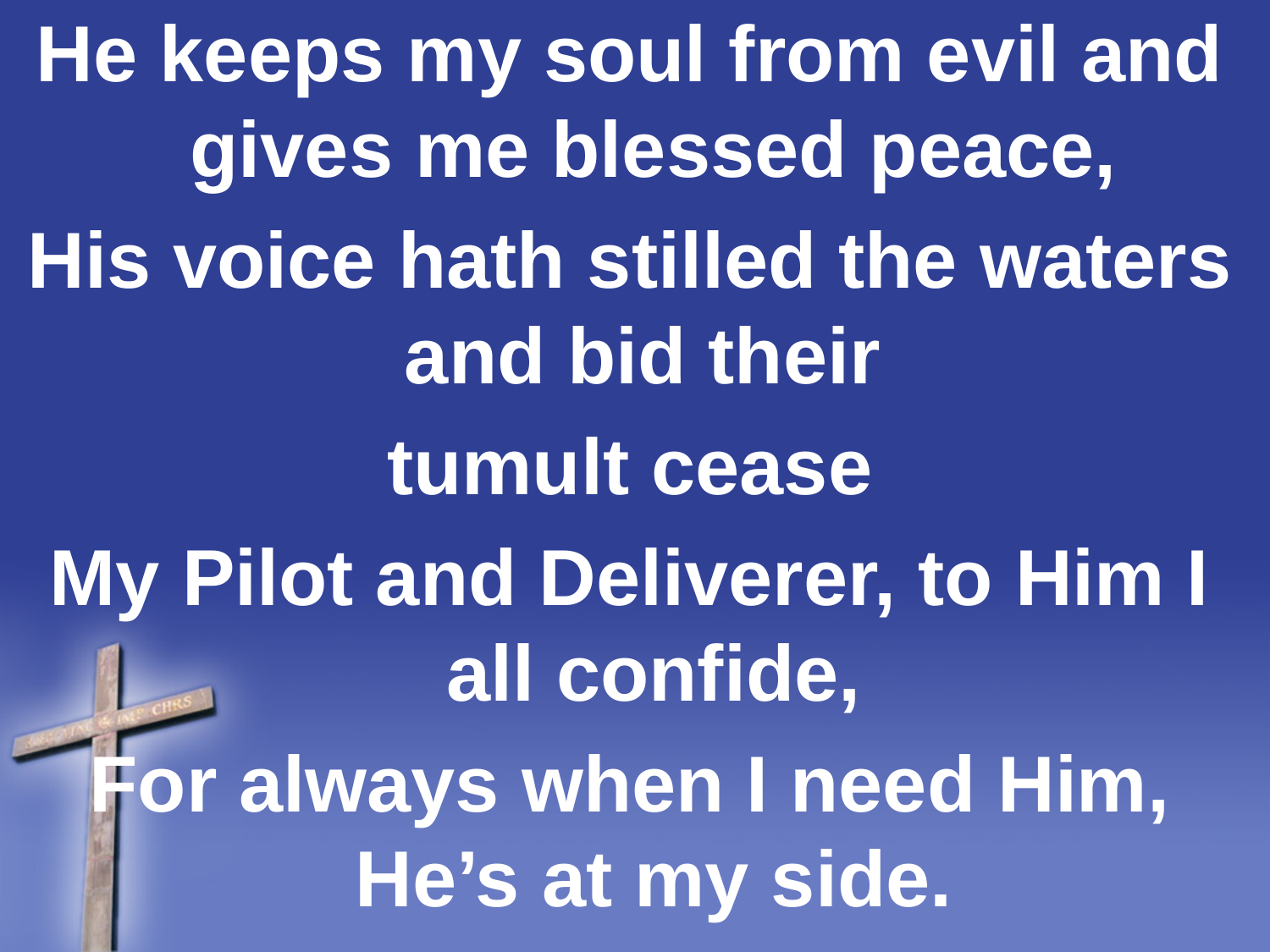

He keeps my soul from evil and gives me blessed peace,
His voice hath stilled the waters and bid their
tumult cease
My Pilot and Deliverer, to Him I all confide,
For always when I need Him, He’s at my side.